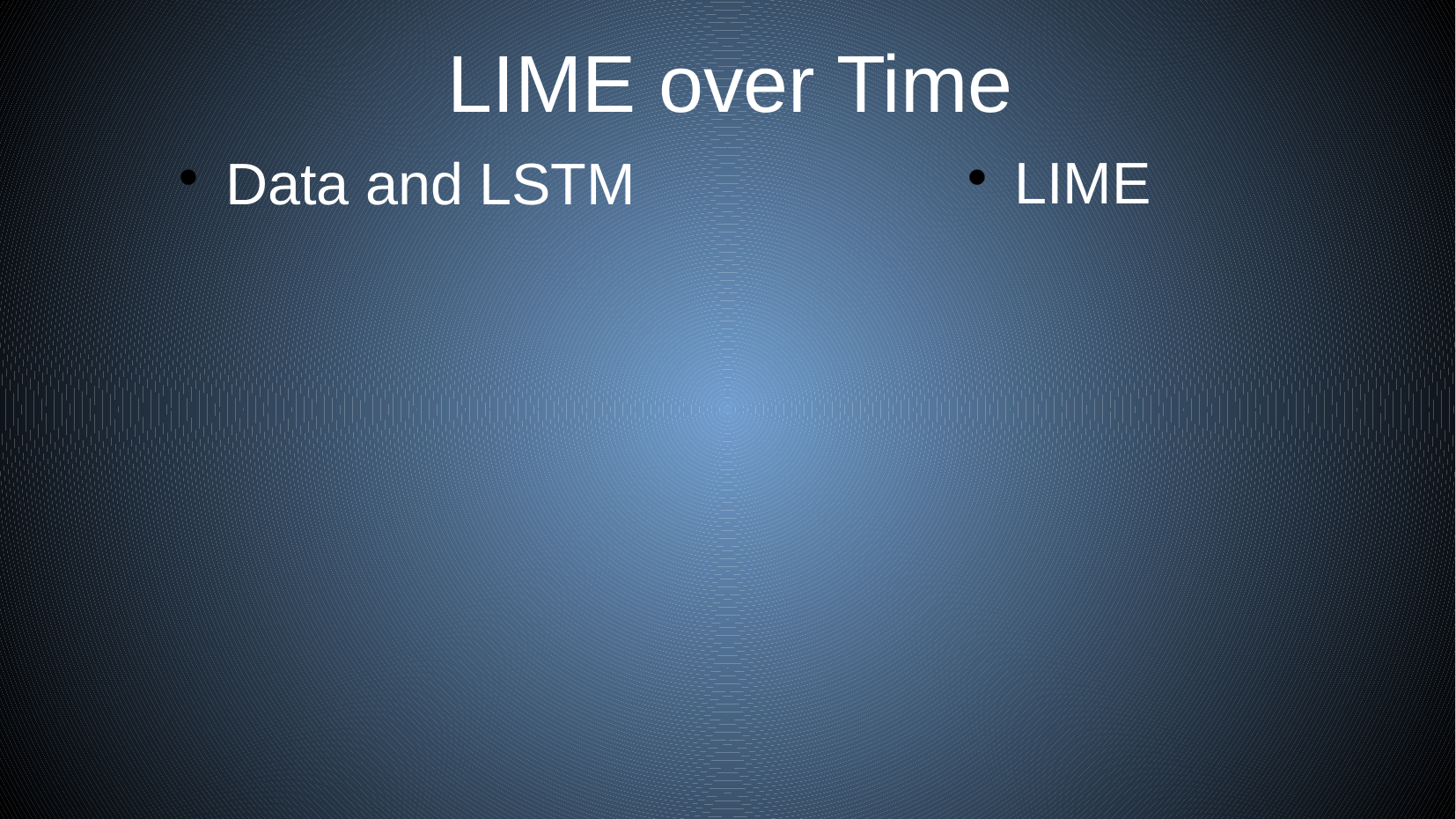

LIME over Time
LIME
Data and LSTM